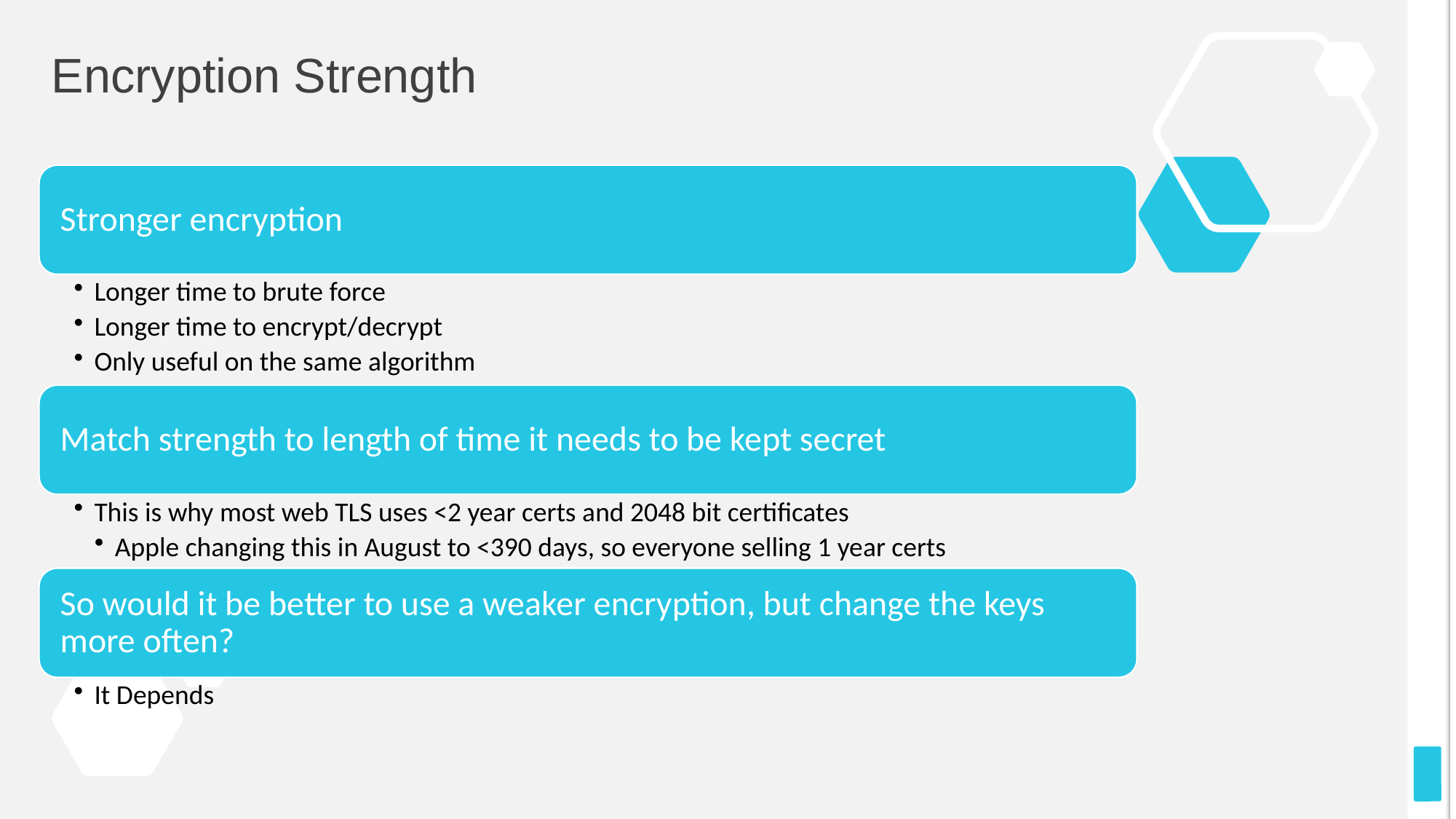

# Encryption Strength
Stronger encryption
Longer time to brute force
Longer time to encrypt/decrypt
Only useful on the same algorithm
Match strength to length of time it needs to be kept secret
This is why most web TLS uses <2 year certs and 2048 bit certificates
Apple changing this in August to <390 days, so everyone selling 1 year certs
So would it be better to use a weaker encryption, but change the keys more often?
It Depends